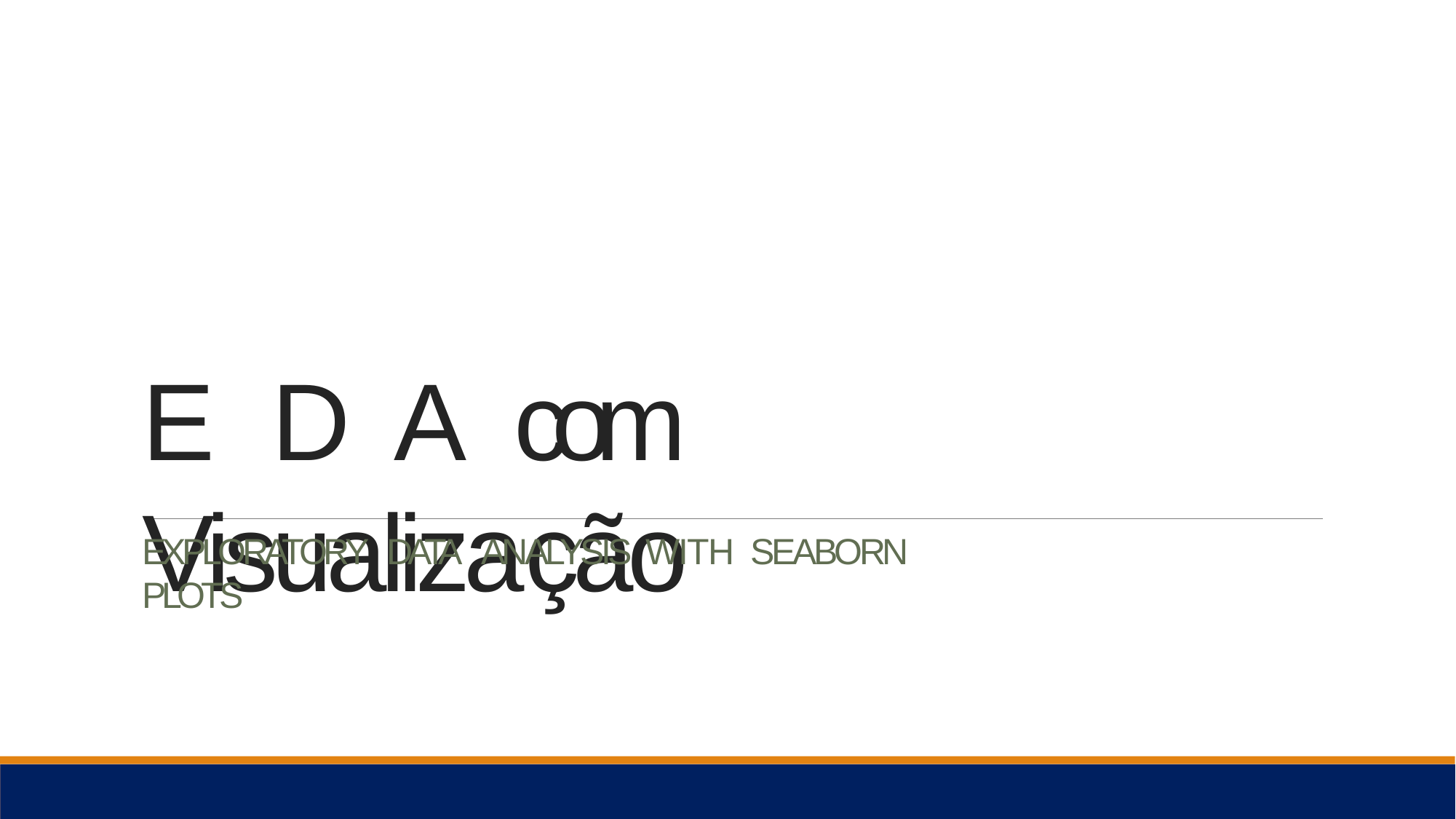

E   D  A    com  Visualização
EXPLORATORY	DATA   ANALYSIS	WITH	SEABORN	PLOTS

17